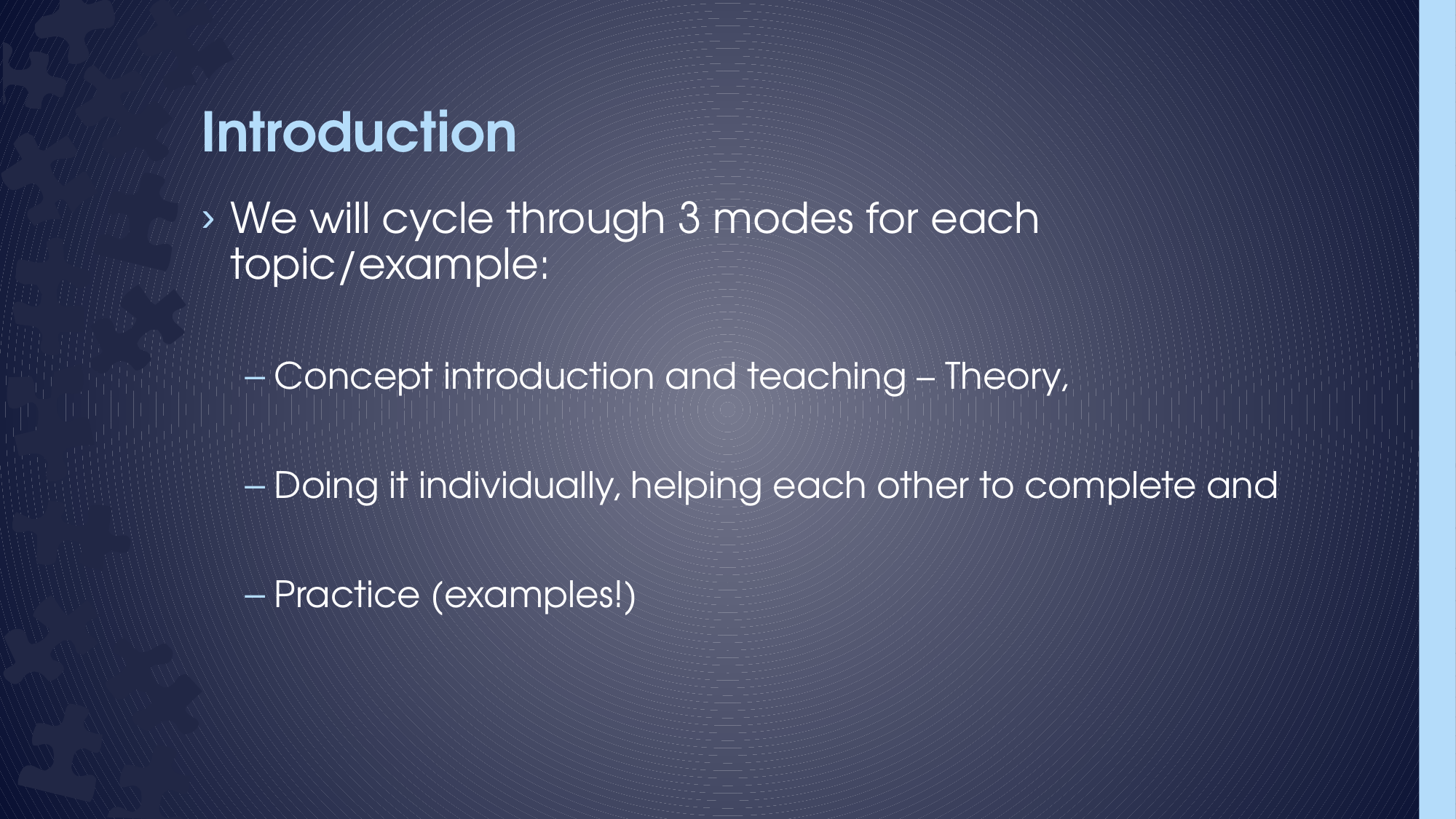

# Introduction
We will cycle through 3 modes for each topic/example:

Concept introduction and teaching – Theory,

Doing it individually, helping each other to complete and

Practice (examples!)